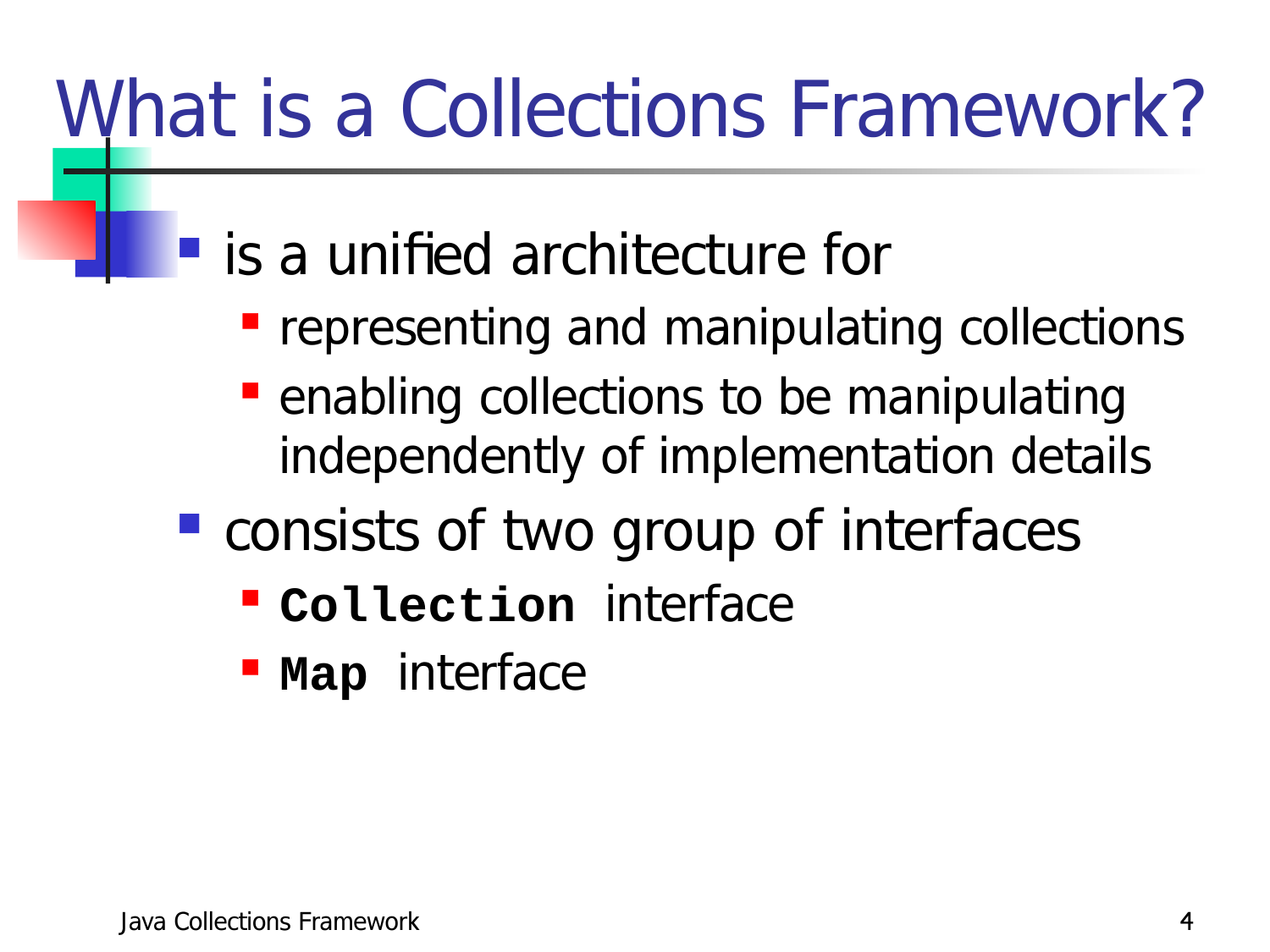

# What is a Collections Framework?
is a unified architecture for
representing and manipulating collections
enabling collections to be manipulating independently of implementation details
consists of two group of interfaces
Collection interface
Map interface

Java Collections Framework
4